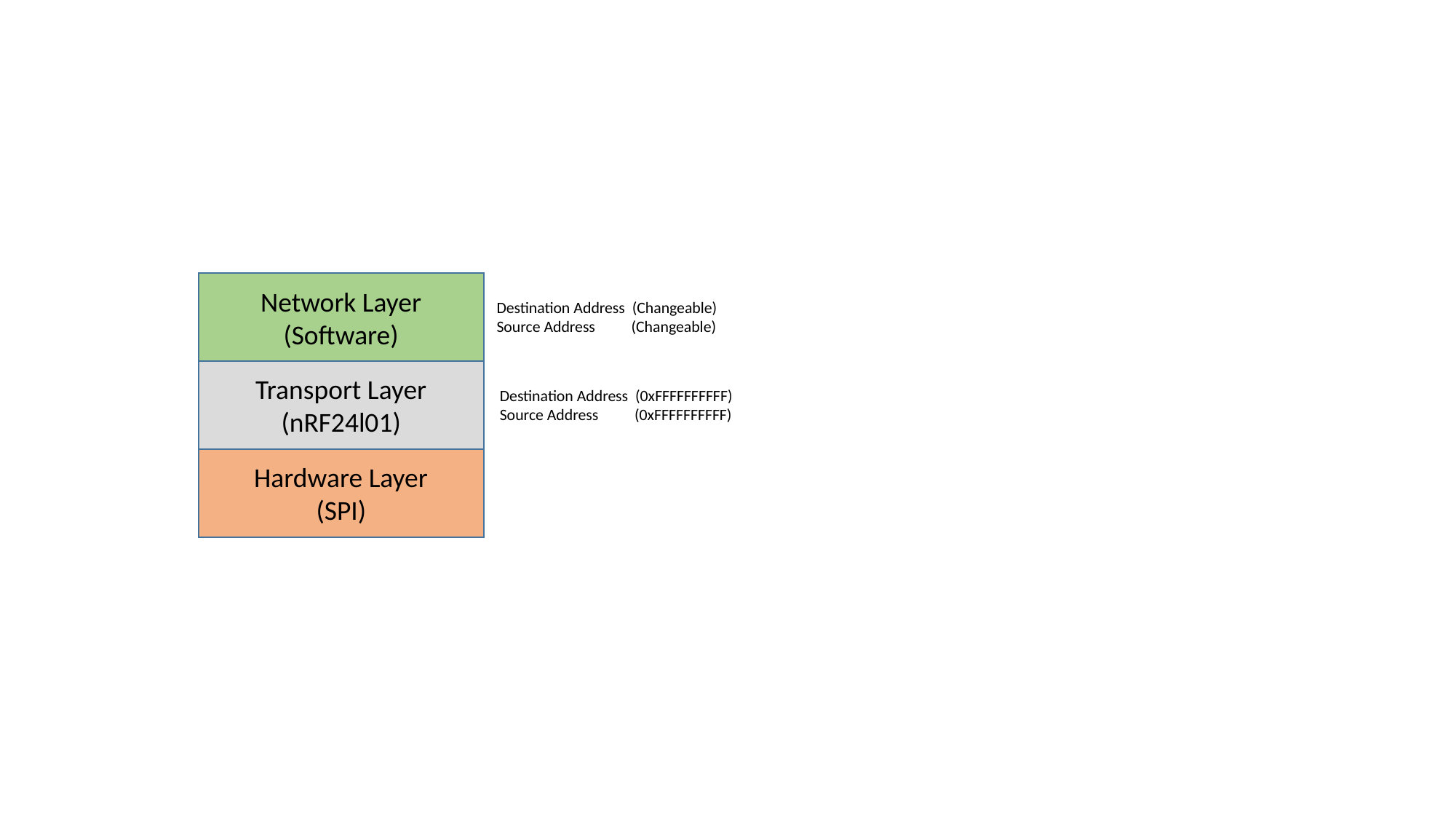

Network Layer (Software)
Destination Address  (Changeable)
Source Address          (Changeable)
Transport Layer (nRF24l01)
Destination Address  (0xFFFFFFFFFF)
Source Address          (0xFFFFFFFFFF)
Hardware Layer
(SPI)